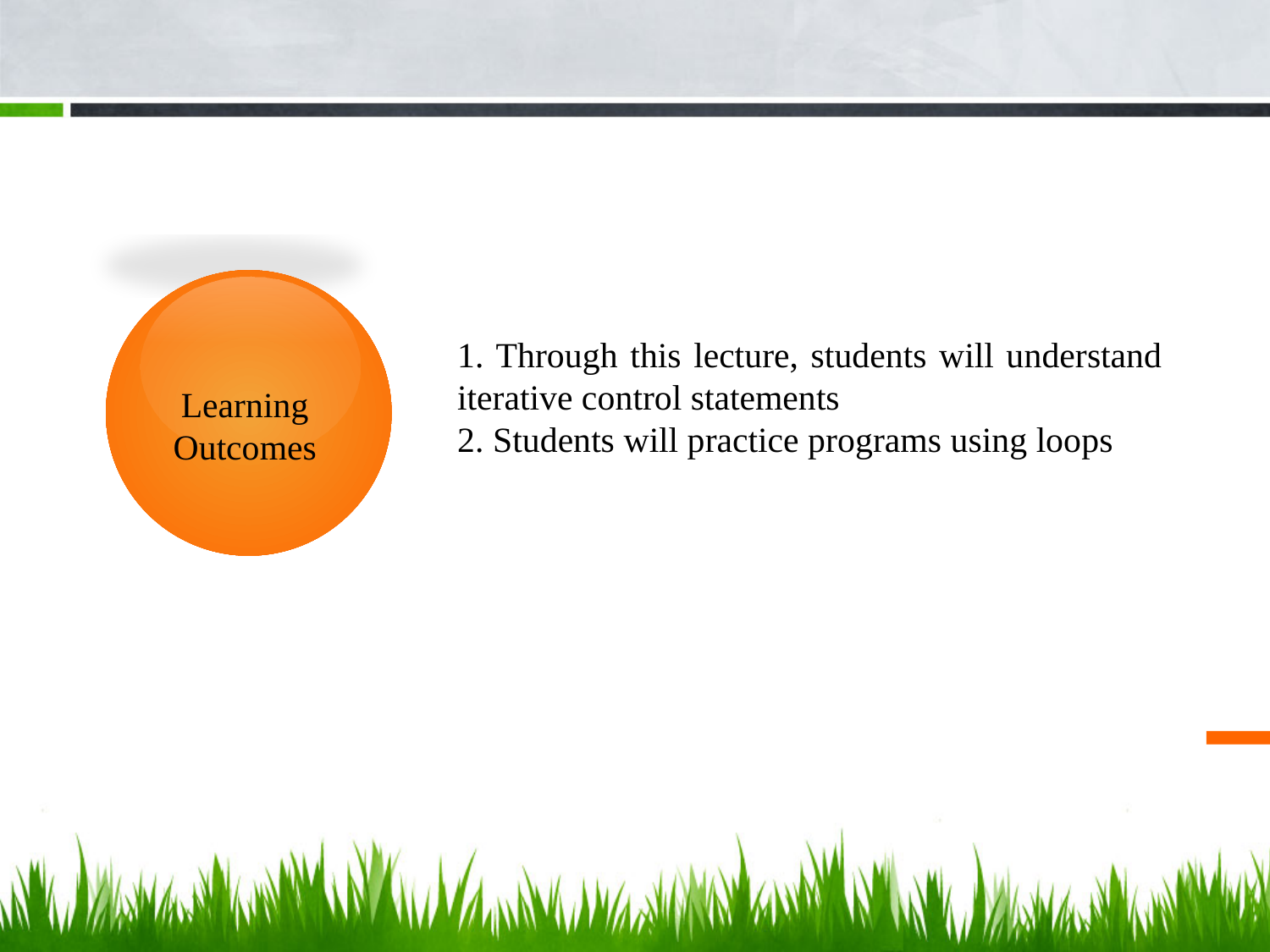

1. Through this lecture, students will understand iterative control statements
2. Students will practice programs using loops
Learning
Outcomes